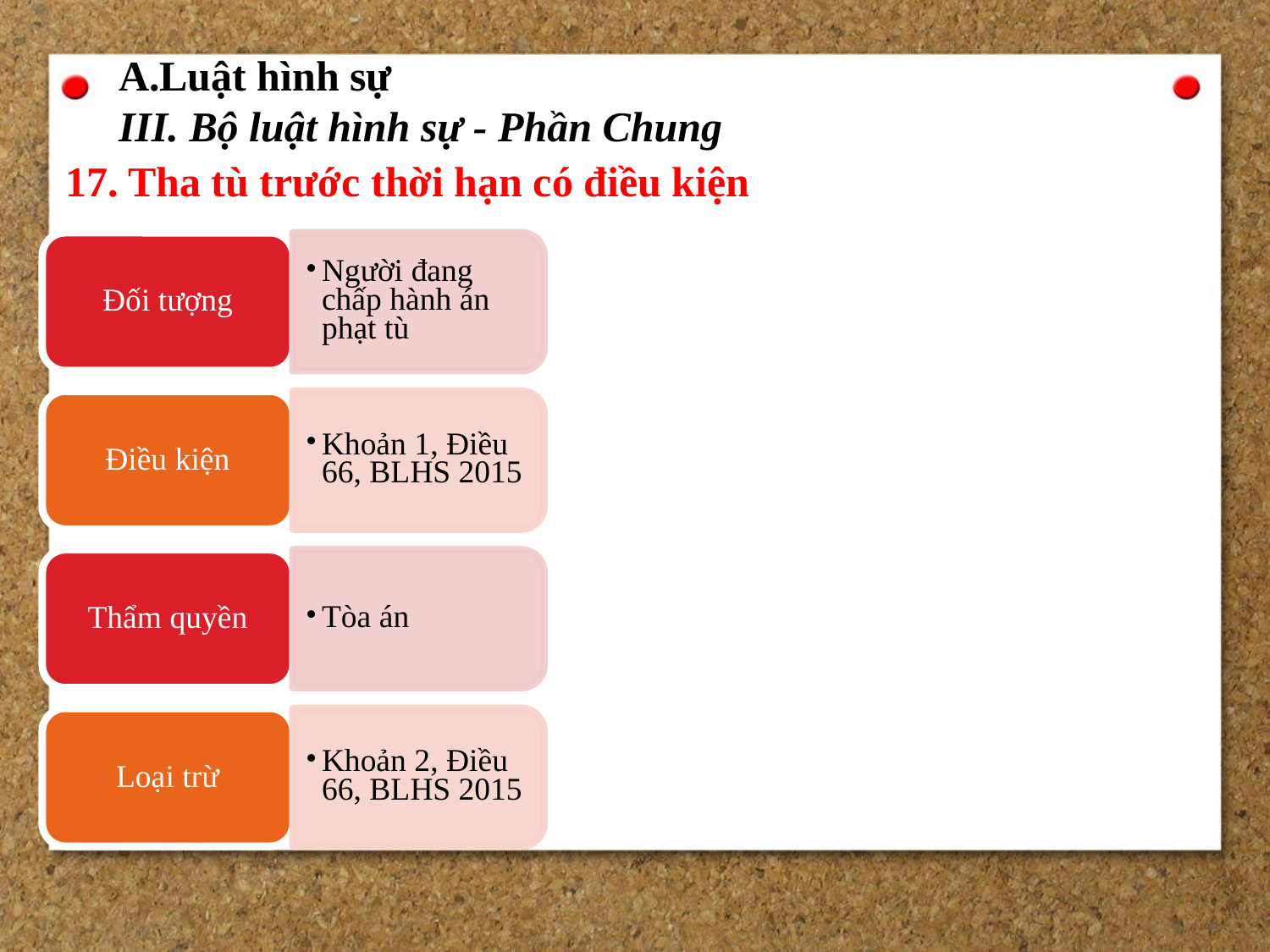

A.Luật hình sự
III. Bộ luật hình sự - Phần Chung

17. Tha tù trước thời hạn có điều kiện

Đối tượng
Người đang chấp hành án phạt tù

Điều kiện
Khoản 1, Điều 66, BLHS 2015

Thẩm quyền
Tòa án

Loại trừ
Khoản 2, Điều 66, BLHS 2015